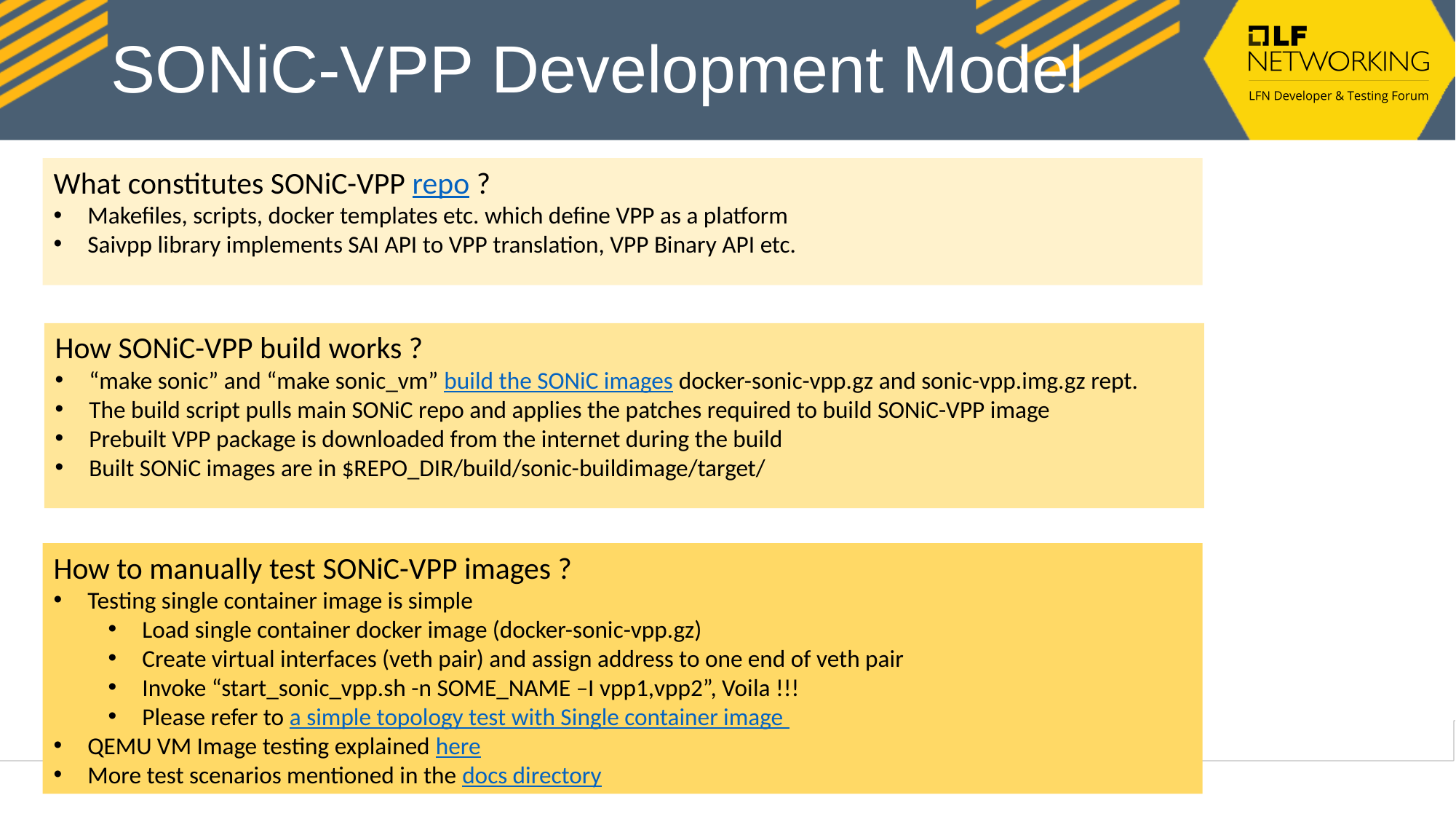

# SONiC-VPP Development Model
What constitutes SONiC-VPP repo ?
Makefiles, scripts, docker templates etc. which define VPP as a platform
Saivpp library implements SAI API to VPP translation, VPP Binary API etc.

How SONiC-VPP build works ?
“make sonic” and “make sonic_vm” build the SONiC images docker-sonic-vpp.gz and sonic-vpp.img.gz rept.
The build script pulls main SONiC repo and applies the patches required to build SONiC-VPP image
Prebuilt VPP package is downloaded from the internet during the build
Built SONiC images are in $REPO_DIR/build/sonic-buildimage/target/

How to manually test SONiC-VPP images ?
Testing single container image is simple
Load single container docker image (docker-sonic-vpp.gz)
Create virtual interfaces (veth pair) and assign address to one end of veth pair
Invoke “start_sonic_vpp.sh -n SOME_NAME –I vpp1,vpp2”, Voila !!!
Please refer to a simple topology test with Single container image
QEMU VM Image testing explained here
More test scenarios mentioned in the docs directory